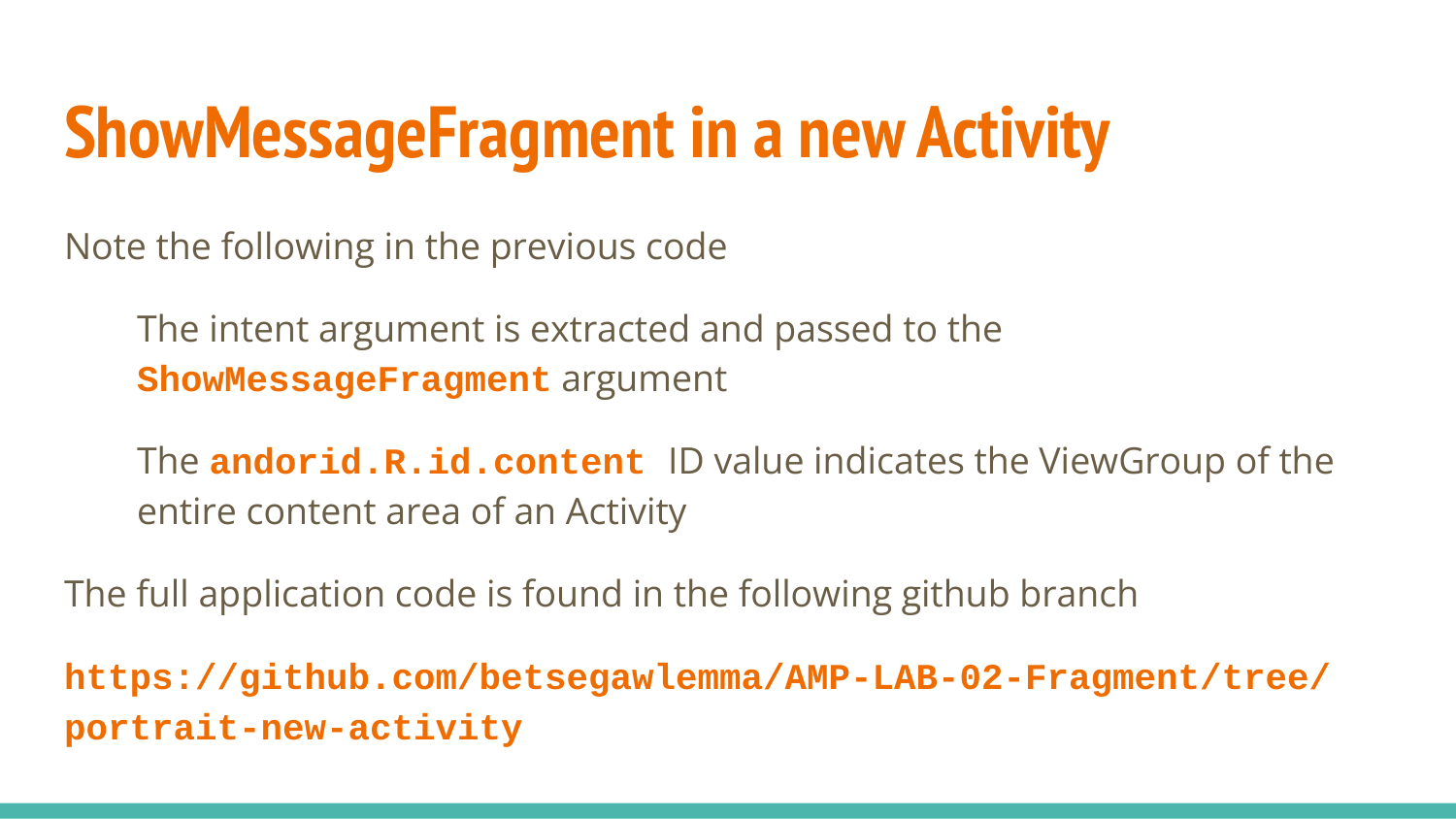

# ShowMessageFragment in a new Activity
Note the following in the previous code
The intent argument is extracted and passed to the ShowMessageFragment argument
The andorid.R.id.content ID value indicates the ViewGroup of the entire content area of an Activity
The full application code is found in the following github branch
https://github.com/betsegawlemma/AMP-LAB-02-Fragment/tree/portrait-new-activity